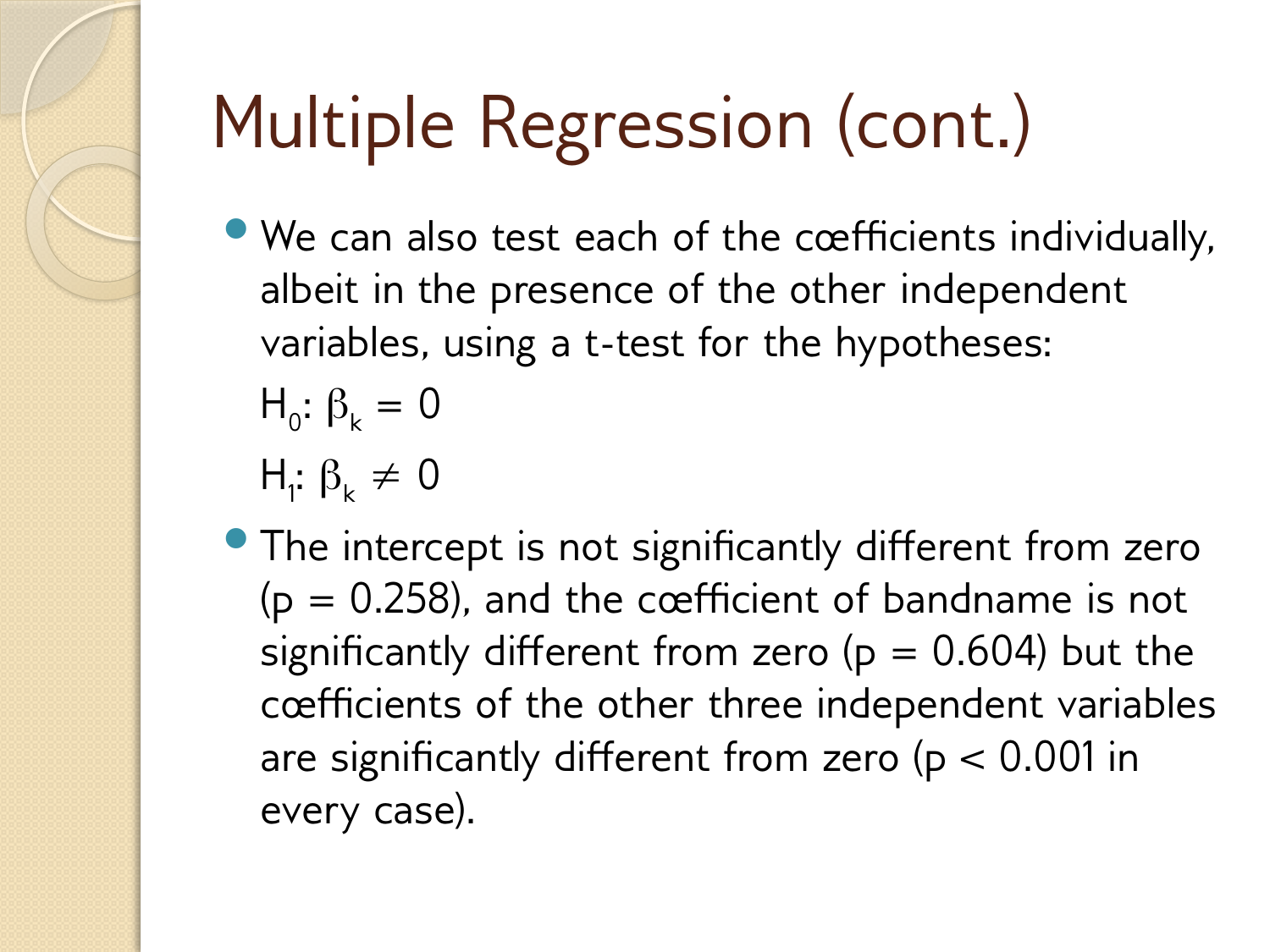

# Multiple Regression (cont.)
We can also test each of the coefficients individually, albeit in the presence of the other independent variables, using a t-test for the hypotheses:
			H0: βk = 0
			H1: βk ≠ 0
The intercept is not significantly different from zero (p = 0.258), and the coefficient of bandname is not significantly different from zero (p = 0.604) but the coefficients of the other three independent variables are significantly different from zero (p < 0.001 in every case).